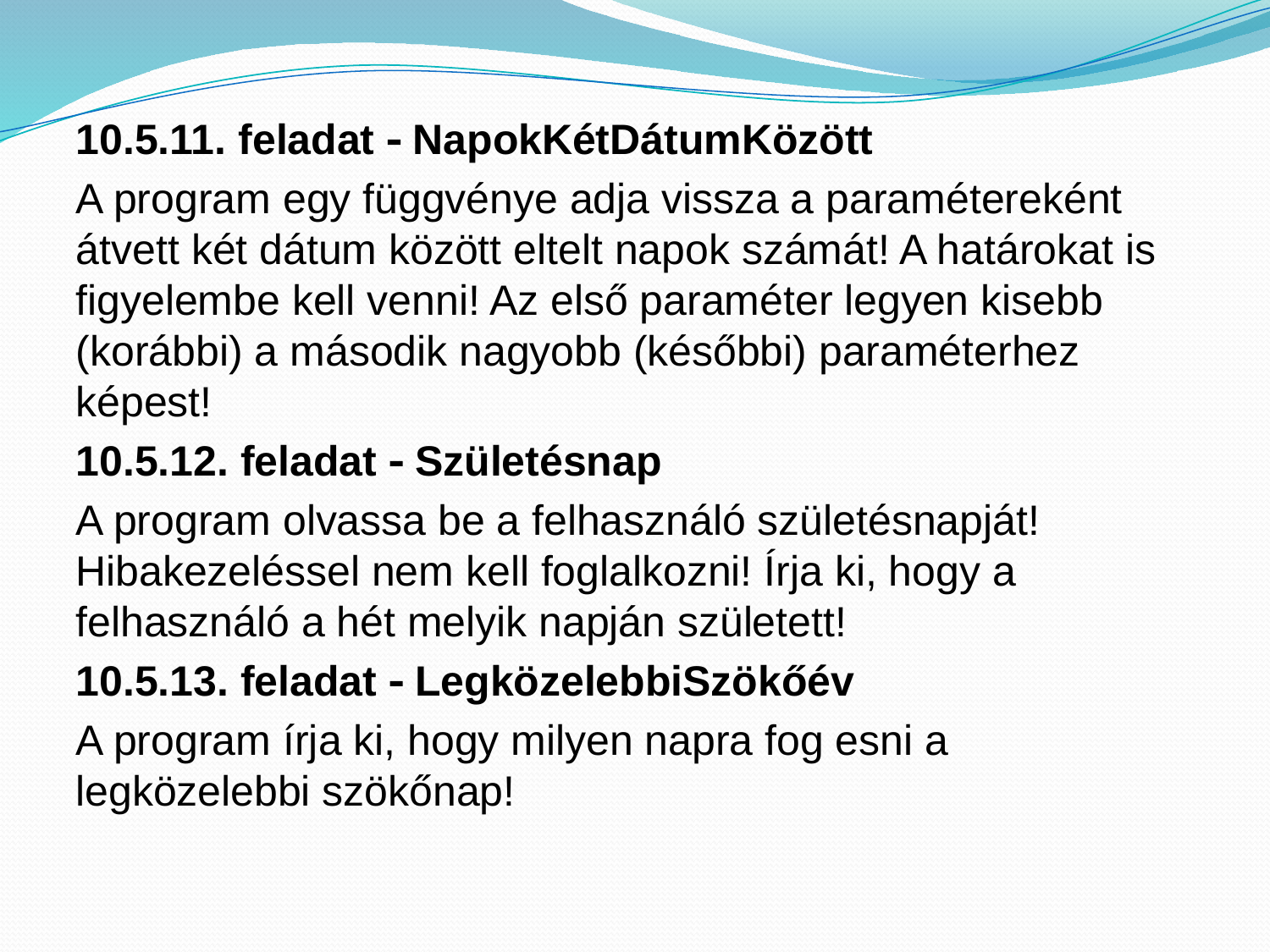

10.5.11. feladat − NapokKétDátumKözött
A program egy függvénye adja vissza a paramétereként átvett két dátum között eltelt napok számát! A határokat is figyelembe kell venni! Az első paraméter legyen kisebb (korábbi) a második nagyobb (későbbi) paraméterhez képest!
10.5.12. feladat − Születésnap
A program olvassa be a felhasználó születésnapját! Hibakezeléssel nem kell foglalkozni! Írja ki, hogy a felhasználó a hét melyik napján született!
10.5.13. feladat − LegközelebbiSzökőév
A program írja ki, hogy milyen napra fog esni a legközelebbi szökőnap!